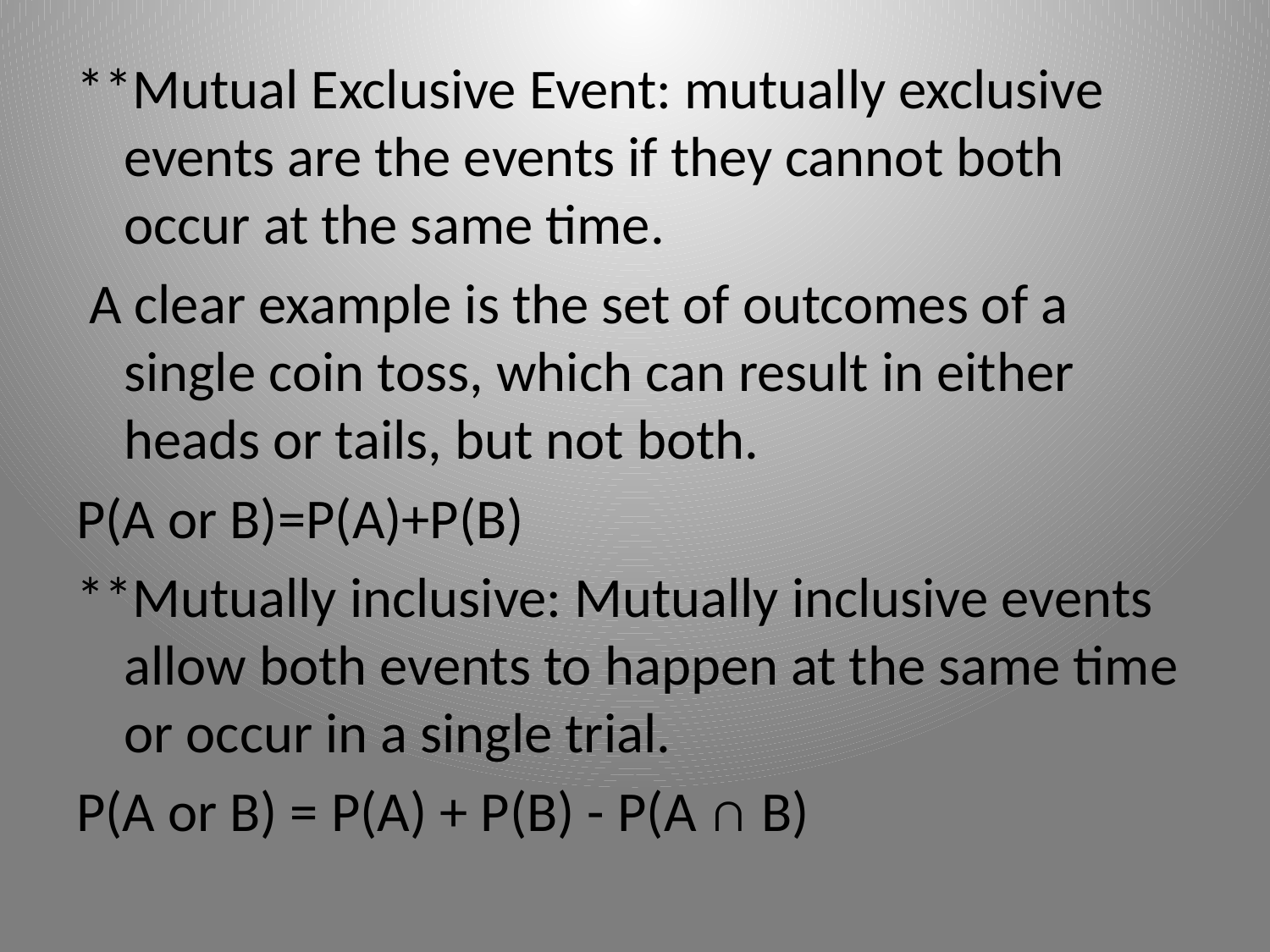

#
**Mutual Exclusive Event: mutually exclusive events are the events if they cannot both occur at the same time.
 A clear example is the set of outcomes of a single coin toss, which can result in either heads or tails, but not both.
P(A or B)=P(A)+P(B)
**Mutually inclusive: Mutually inclusive events allow both events to happen at the same time or occur in a single trial.
P(A or B) = P(A) + P(B) - P(A ∩ B)